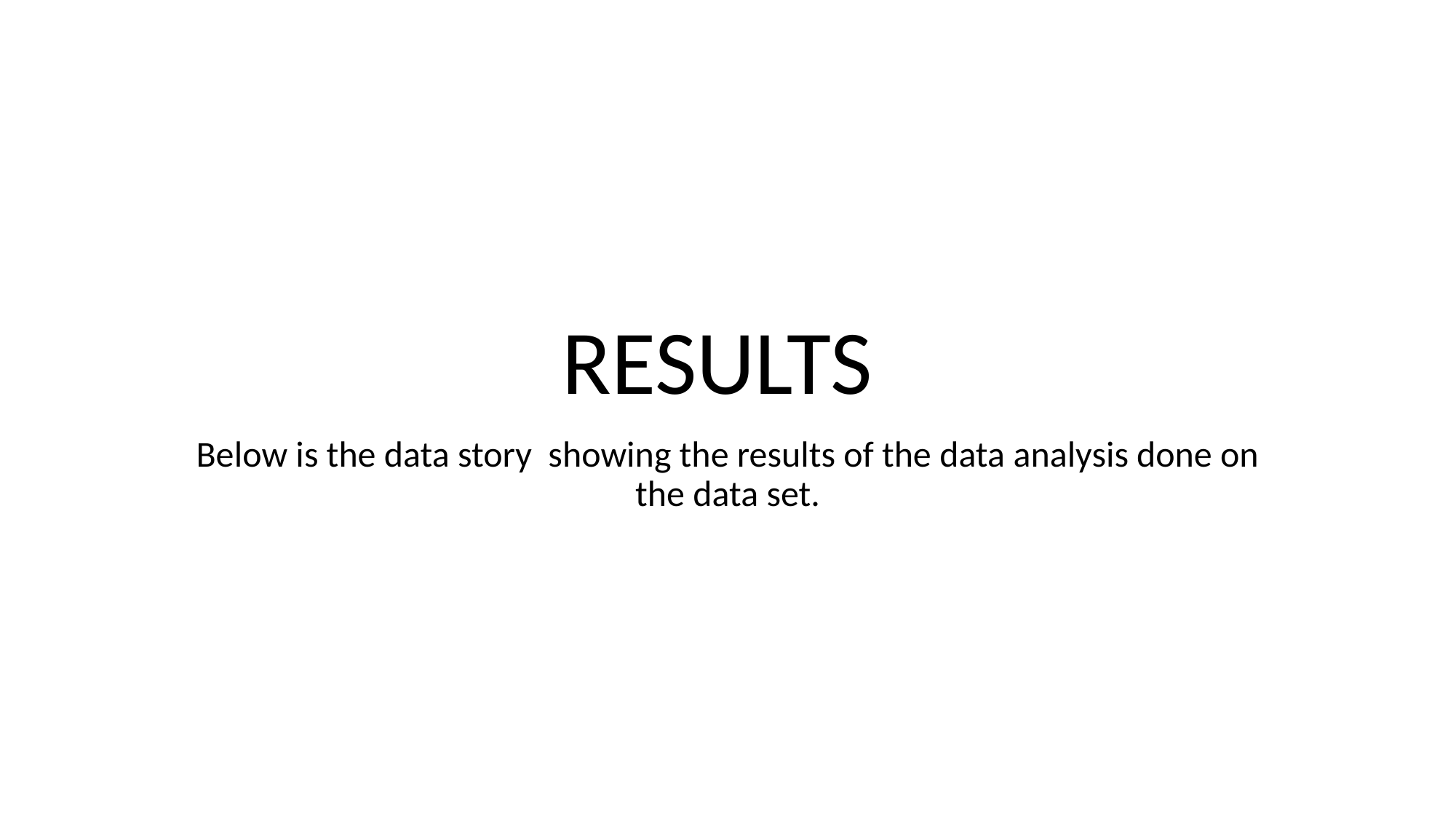

# RESULTS
Below is the data story  showing the results of the data analysis done on the data set.